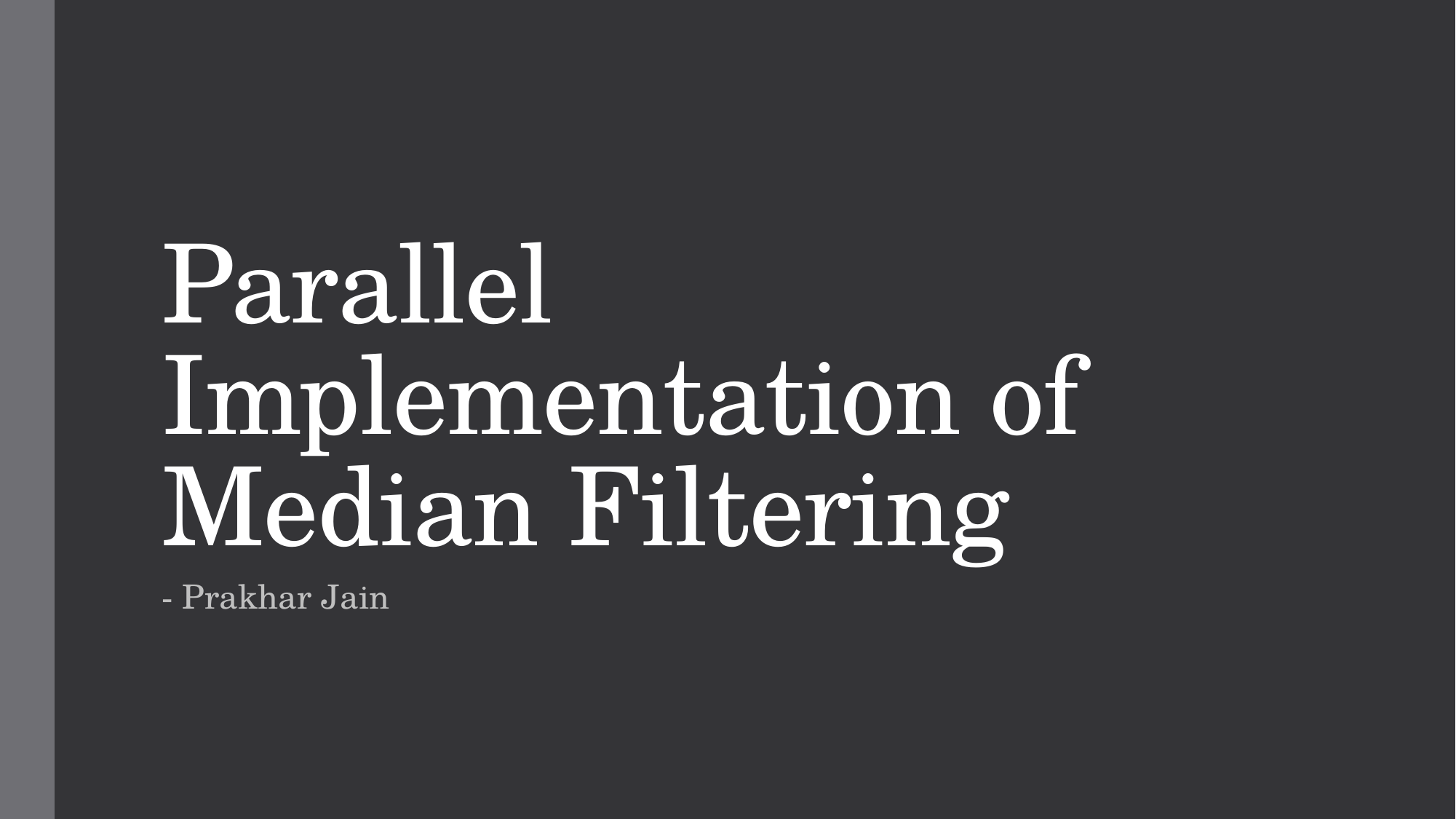

# Parallel Implementation of Median Filtering
- Prakhar Jain